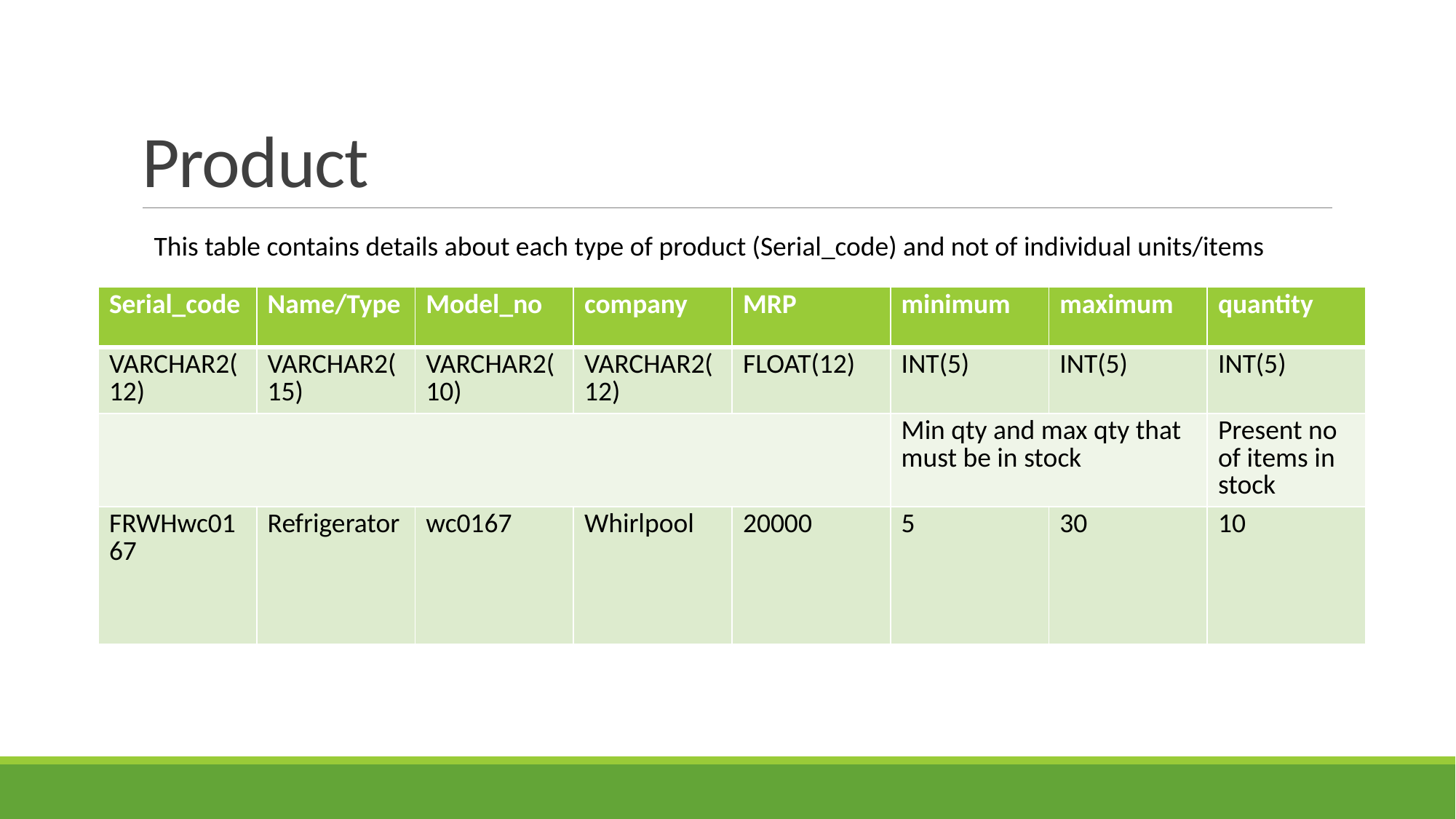

# Product
This table contains details about each type of product (Serial_code) and not of individual units/items
| Serial\_code | Name/Type | Model\_no | company | MRP | minimum | maximum | quantity |
| --- | --- | --- | --- | --- | --- | --- | --- |
| VARCHAR2(12) | VARCHAR2(15) | VARCHAR2(10) | VARCHAR2(12) | FLOAT(12) | INT(5) | INT(5) | INT(5) |
|  |  |  |  |  | Min qty and max qty that must be in stock |  | Present no of items in stock |
| FRWHwc0167 | Refrigerator | wc0167 | Whirlpool | 20000 | 5 | 30 | 10 |